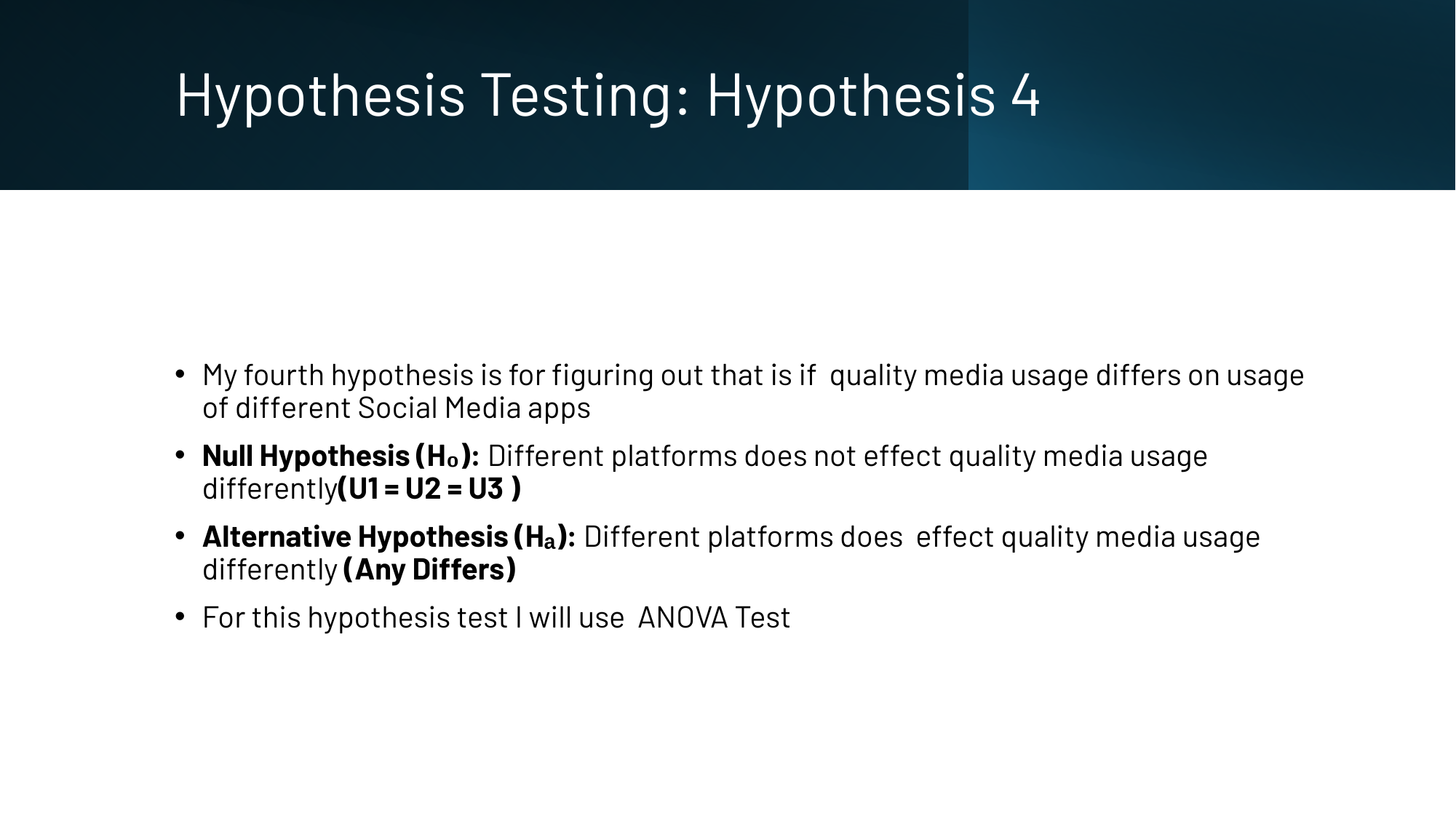

# Hypothesis Testing: Hypothesis 4
My fourth hypothesis is for figuring out that is if  quality media usage differs on usage of different Social Media apps
Null Hypothesis (H₀): Different platforms does not effect quality media usage differently(U1 = U2 = U3 )
Alternative Hypothesis (Hₐ): Different platforms does  effect quality media usage differently (Any Differs)
For this hypothesis test I will use  ANOVA Test